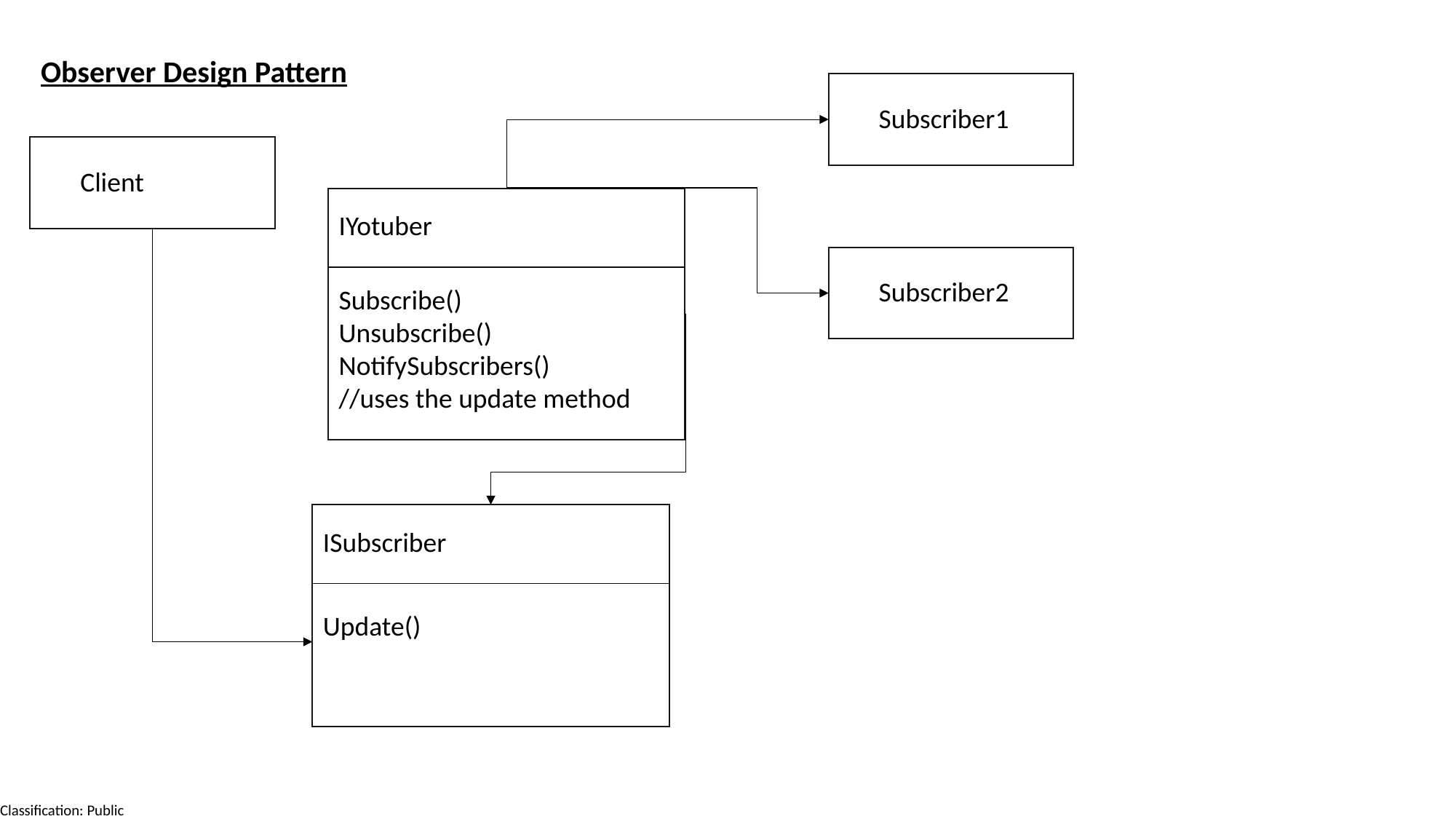

Observer Design Pattern

Subscriber1

Client

IYotuber

Subscriber2
Subscribe()
Unsubscribe()
NotifySubscribers()
//uses the update method

ISubscriber
Update()